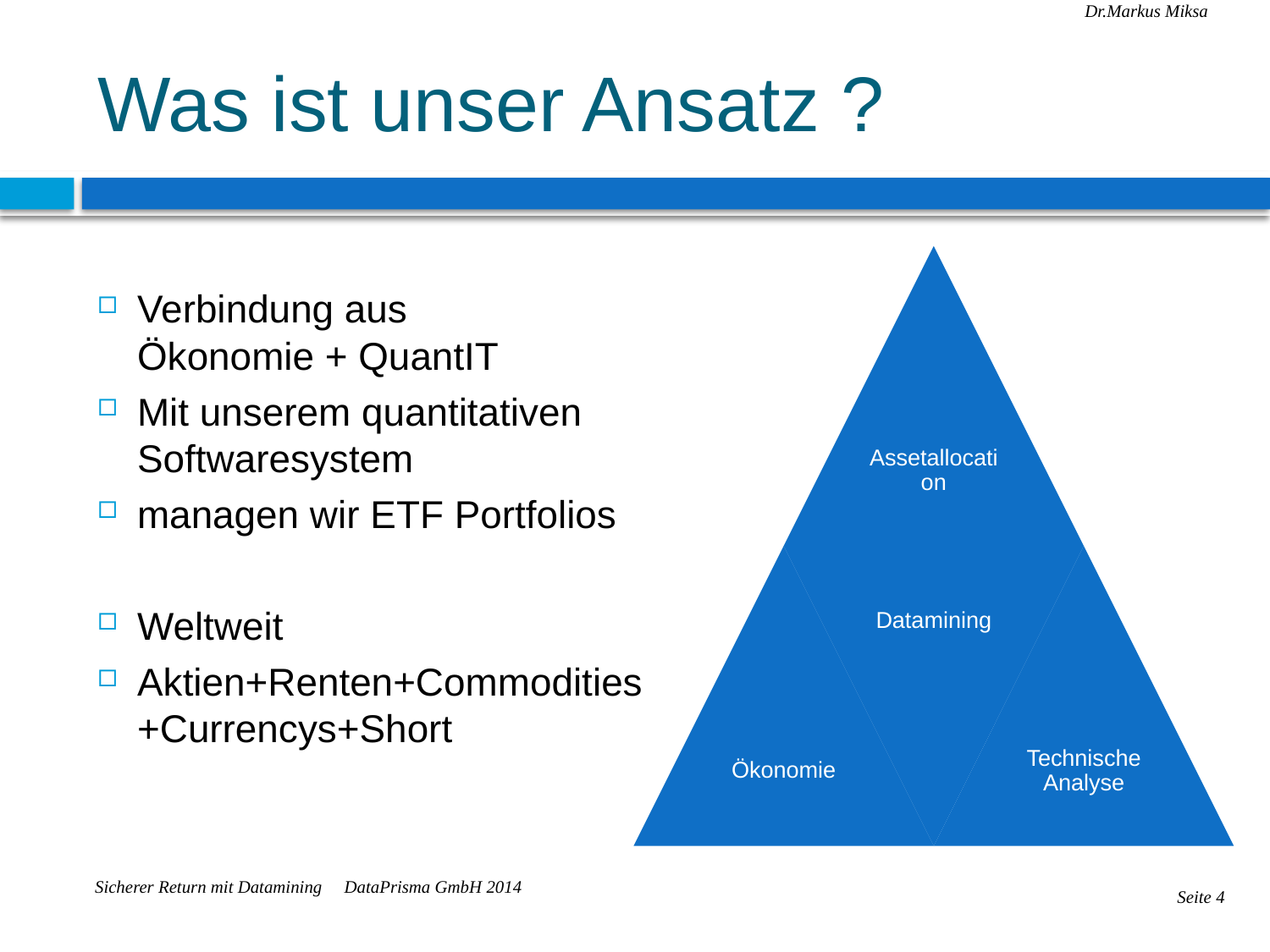

# Was ist unser Ansatz ?

Verbindung aus
Ökonomie + QuantIT
Mit unserem quantitativen Softwaresystem
managen wir ETF Portfolios

Weltweit
Aktien+Renten+Commodities+Currencys+Short

Assetallocation
Ökonomie
Datamining
Technische Analyse